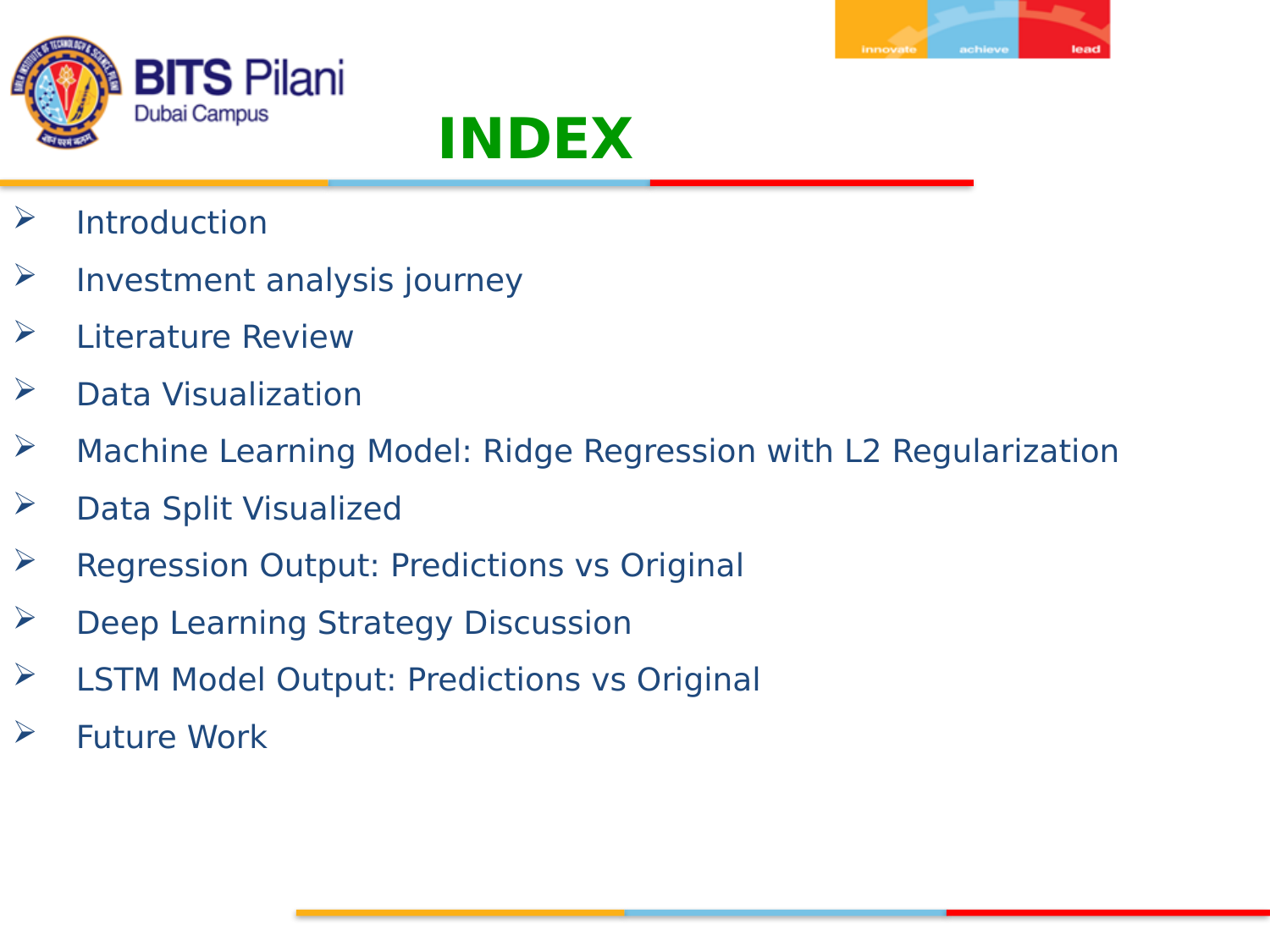

INDEX
Introduction
Investment analysis journey
Literature Review
Data Visualization
Machine Learning Model: Ridge Regression with L2 Regularization
Data Split Visualized
Regression Output: Predictions vs Original
Deep Learning Strategy Discussion
LSTM Model Output: Predictions vs Original
Future Work